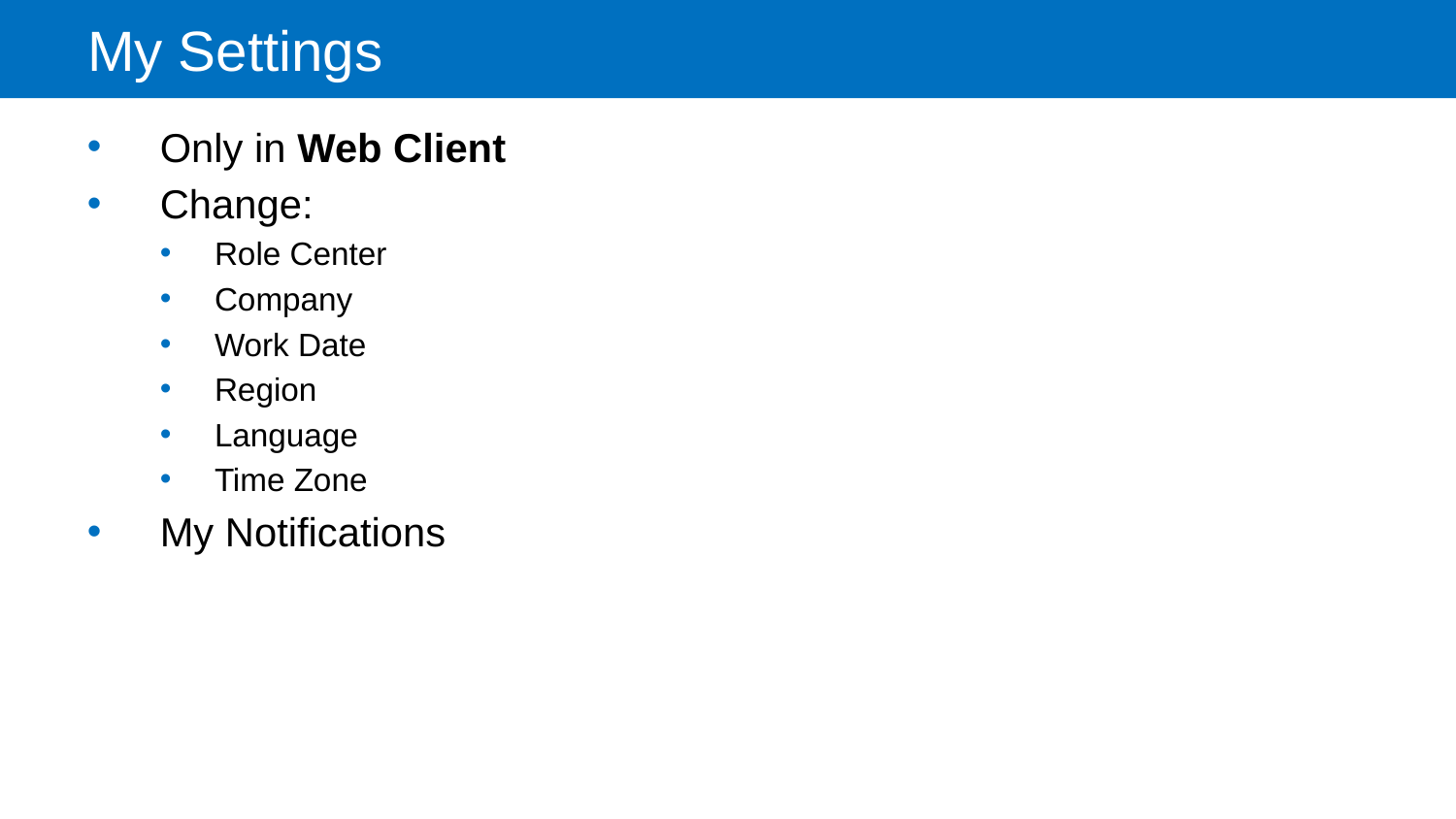

# My Settings
Only in Web Client
Change:
Role Center
Company
Work Date
Region
Language
Time Zone
My Notifications